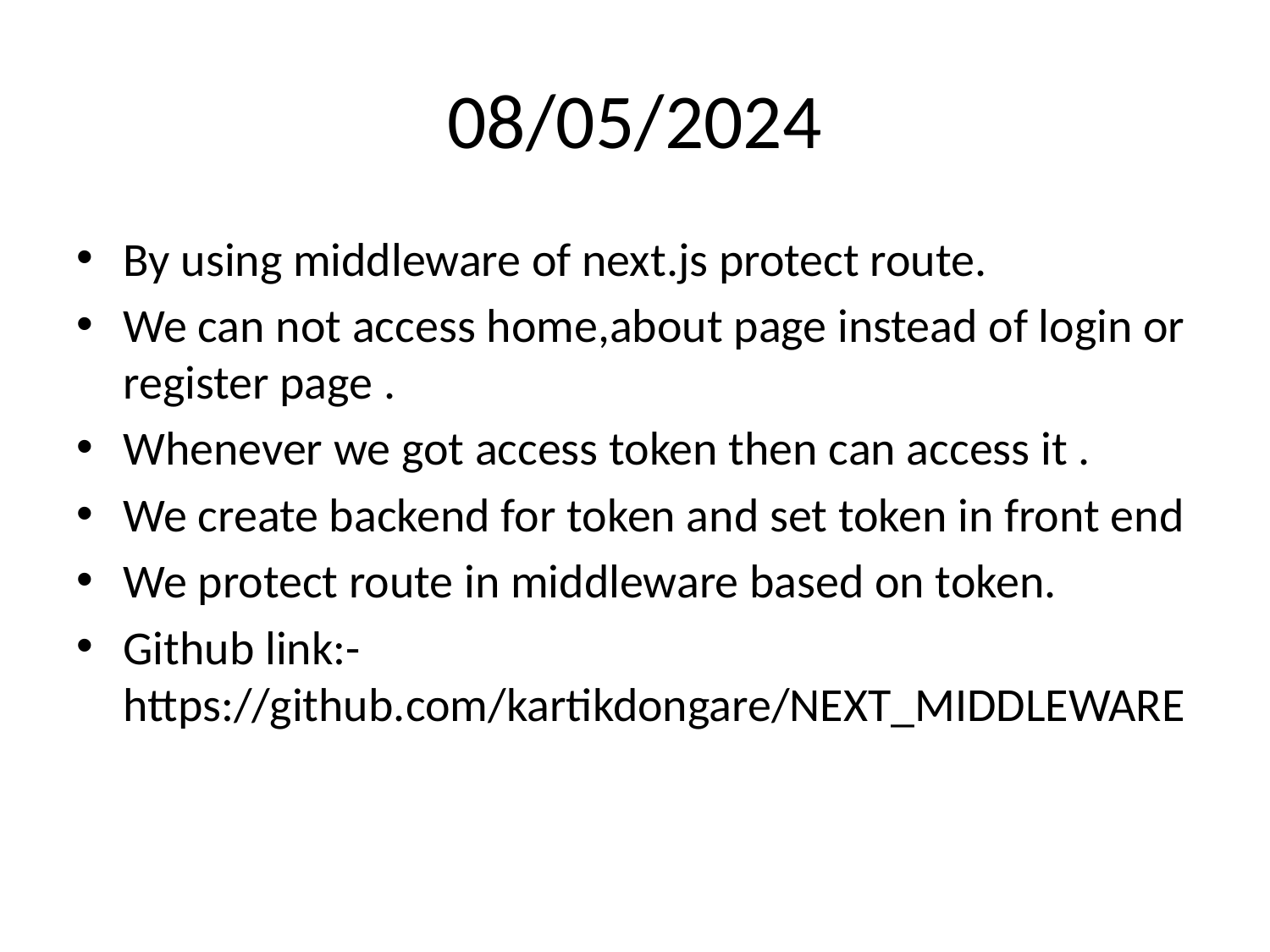

# 08/05/2024
By using middleware of next.js protect route.
We can not access home,about page instead of login or register page .
Whenever we got access token then can access it .
We create backend for token and set token in front end
We protect route in middleware based on token.
Github link:- https://github.com/kartikdongare/NEXT_MIDDLEWARE